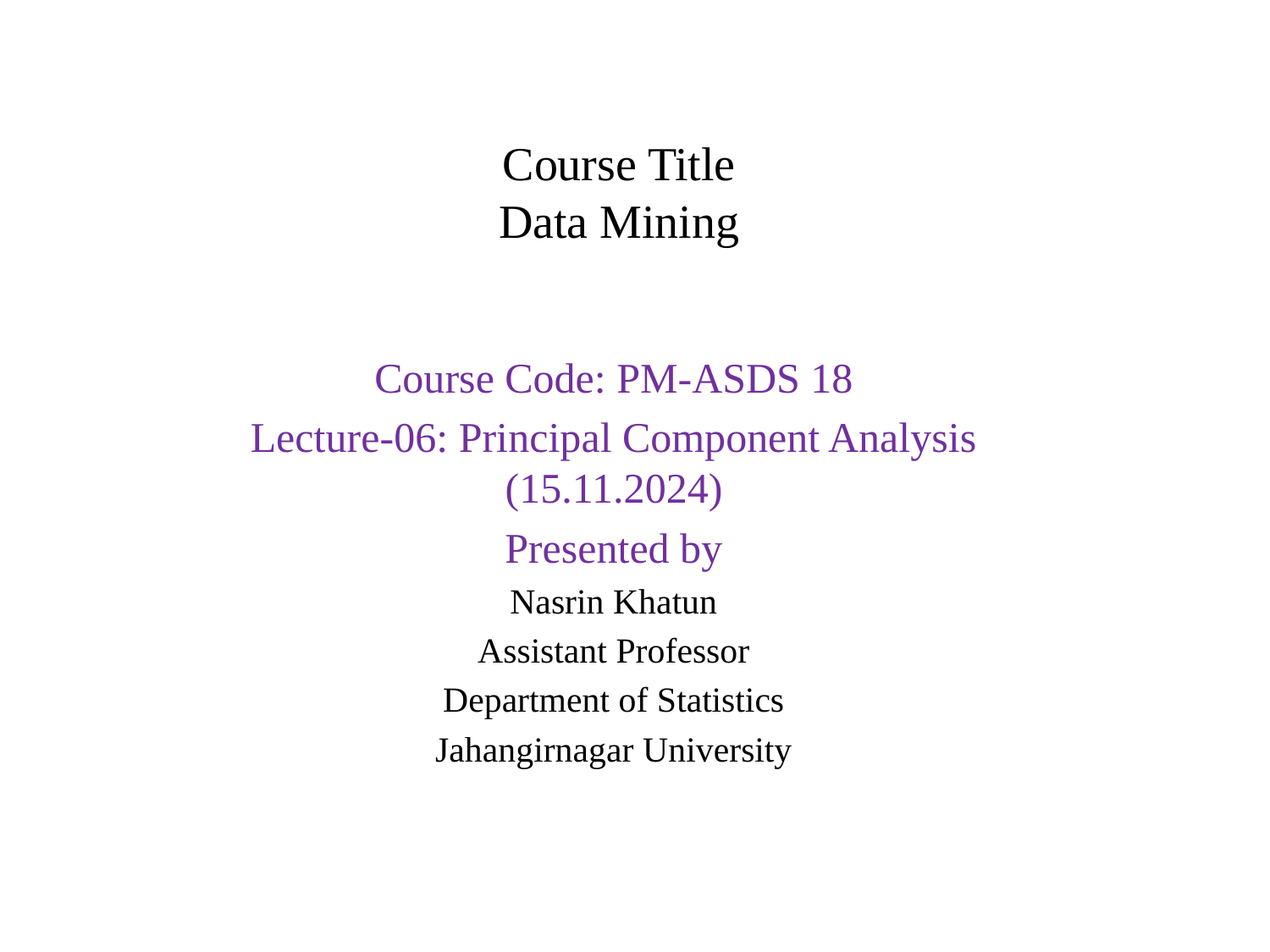

# Course Title Data Mining

Course Code: PM-ASDS 18
Lecture-06: Principal Component Analysis (15.11.2024)
Presented by
Nasrin Khatun
Assistant Professor
Department of Statistics
Jahangirnagar University